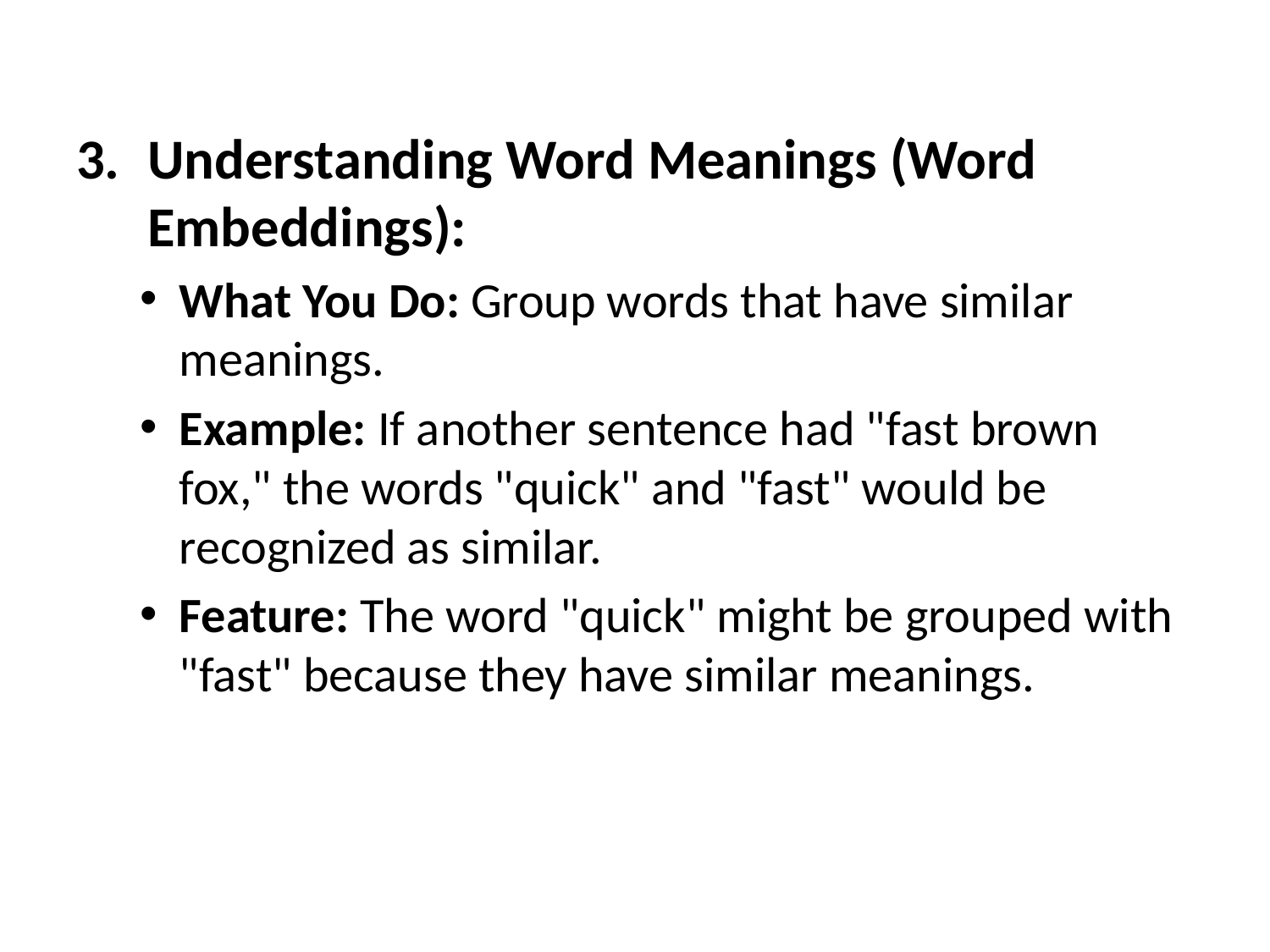

Understanding Word Meanings (Word Embeddings):
What You Do: Group words that have similar meanings.
Example: If another sentence had "fast brown fox," the words "quick" and "fast" would be recognized as similar.
Feature: The word "quick" might be grouped with "fast" because they have similar meanings.